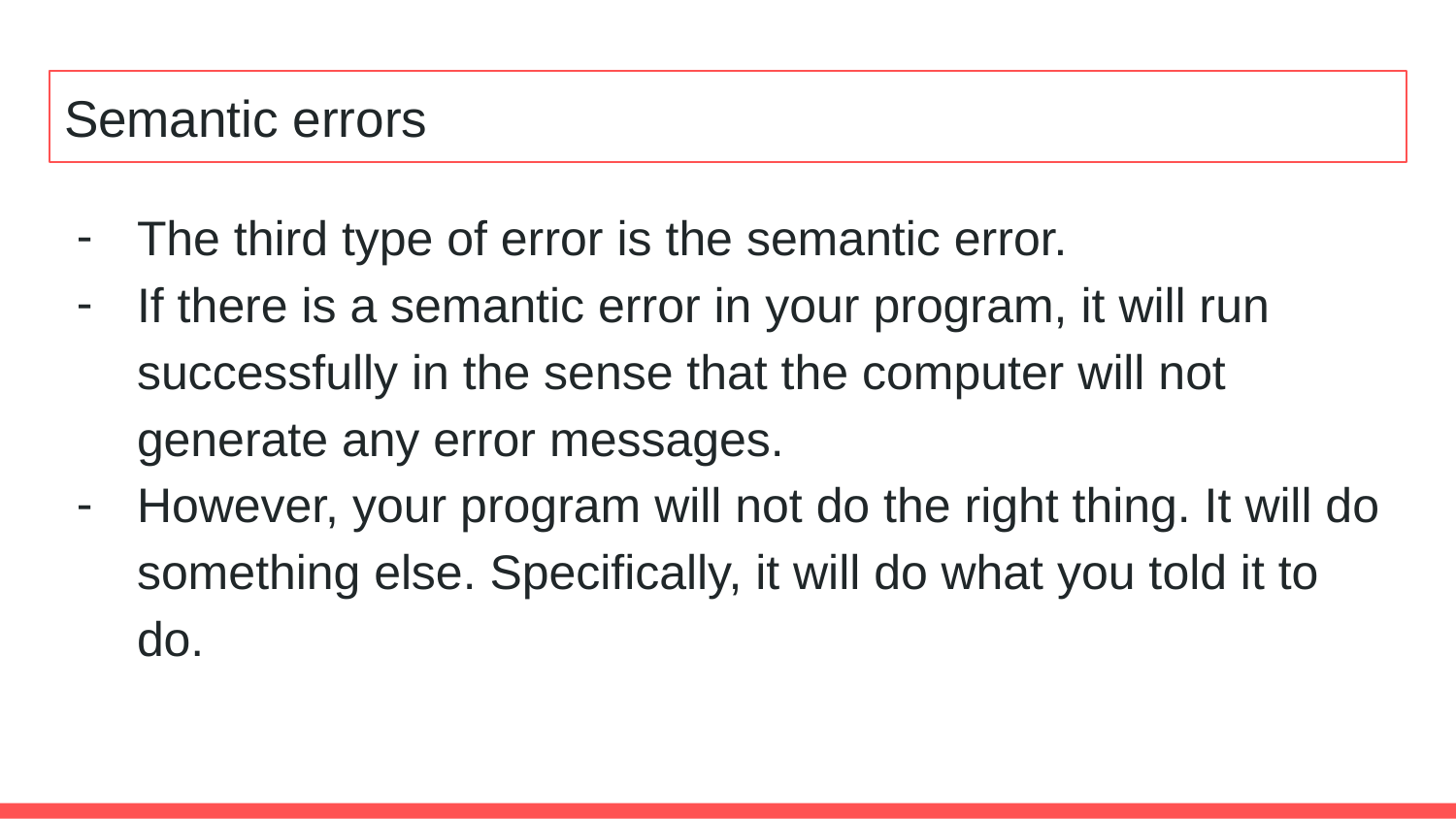

# Semantic errors
The third type of error is the semantic error.
If there is a semantic error in your program, it will run successfully in the sense that the computer will not generate any error messages.
However, your program will not do the right thing. It will do something else. Specifically, it will do what you told it to do.